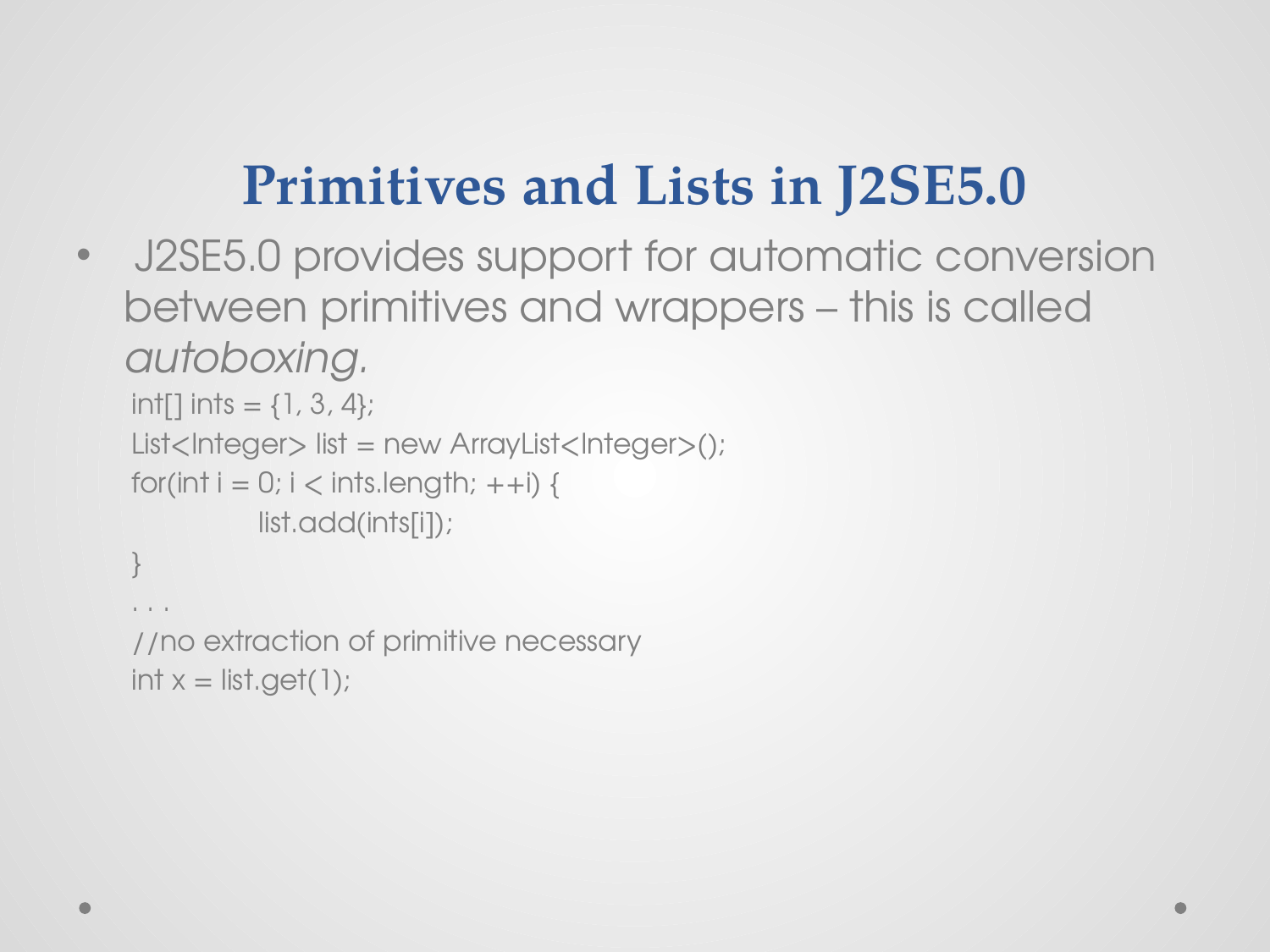

# Primitives and Lists in J2SE5.0
 J2SE5.0 provides support for automatic conversion between primitives and wrappers – this is called autoboxing.
int[] ints = {1, 3, 4};
List<Integer> list = new ArrayList<Integer>();
for(int i = 0; i < ints.length; ++i) {
	list.add(ints[i]);
}
. . .
//no extraction of primitive necessary
int x = list.get(1);